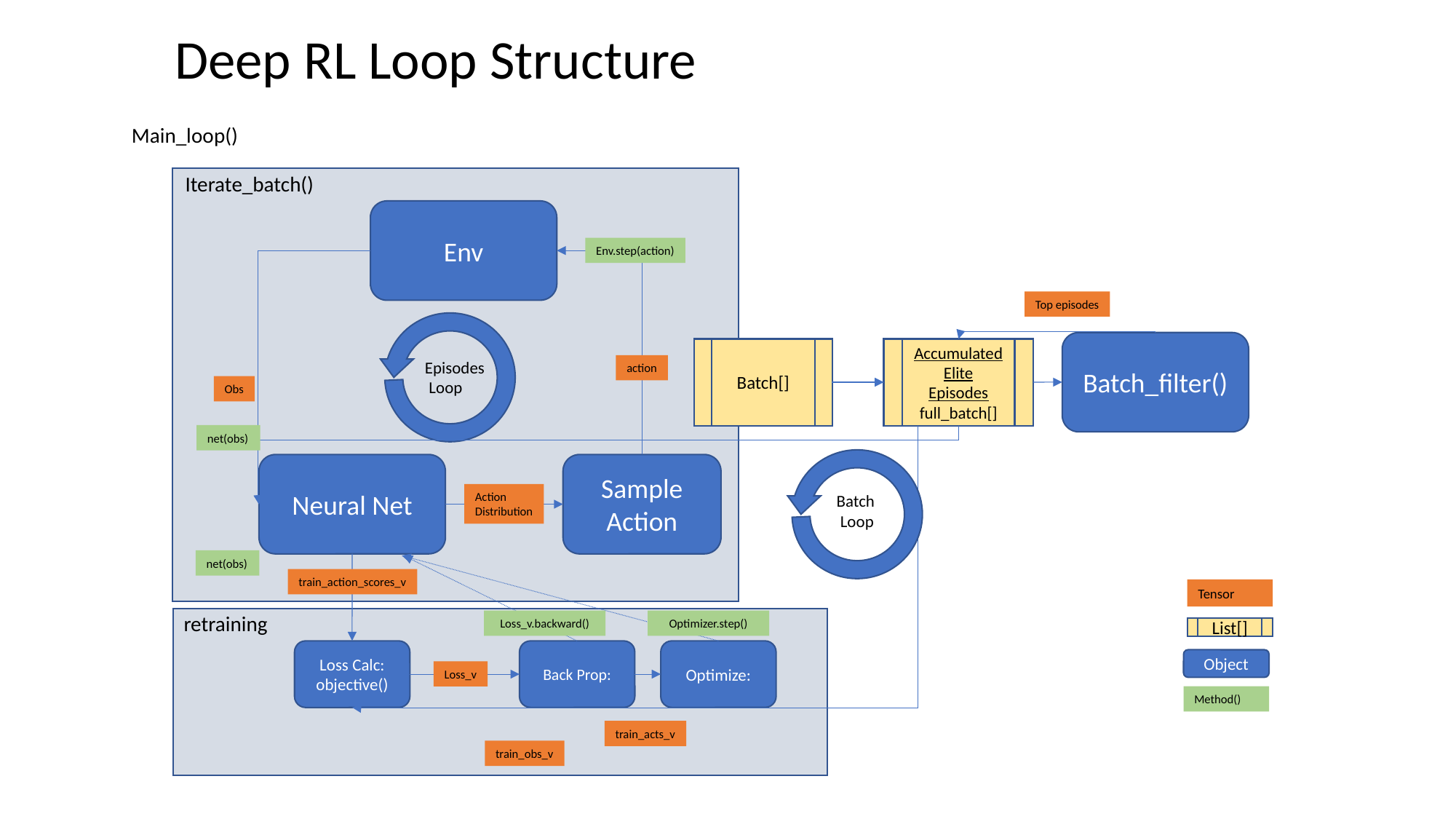

Deep RL Loop Structure
Main_loop()
Iterate_batch()

Env
Env.step(action)
Top episodes

Batch_filter()
Batch[]
Accumulated Elite Episodes
full_batch[]
Episodes
 Loop
action
Obs
net(obs)

Sample Action
Neural Net
Action
Distribution
Batch
 Loop
net(obs)
train_action_scores_v
Tensor
retraining

Loss_v.backward()
Optimizer.step()
List[]
Loss Calc: objective()
Back Prop:
Optimize:
Object
Loss_v
Method()
train_acts_v
train_obs_v